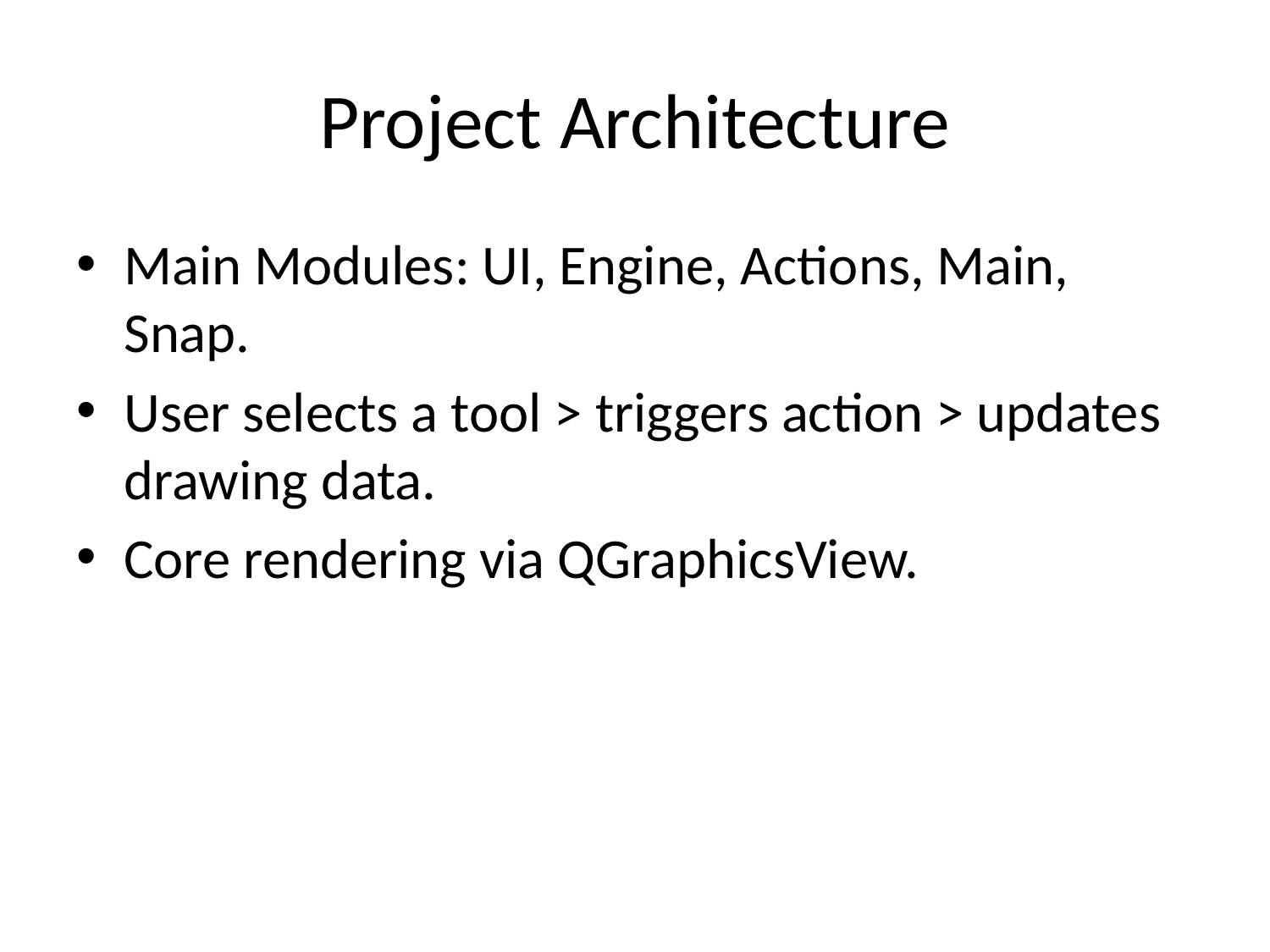

# Project Architecture
Main Modules: UI, Engine, Actions, Main, Snap.
User selects a tool > triggers action > updates drawing data.
Core rendering via QGraphicsView.